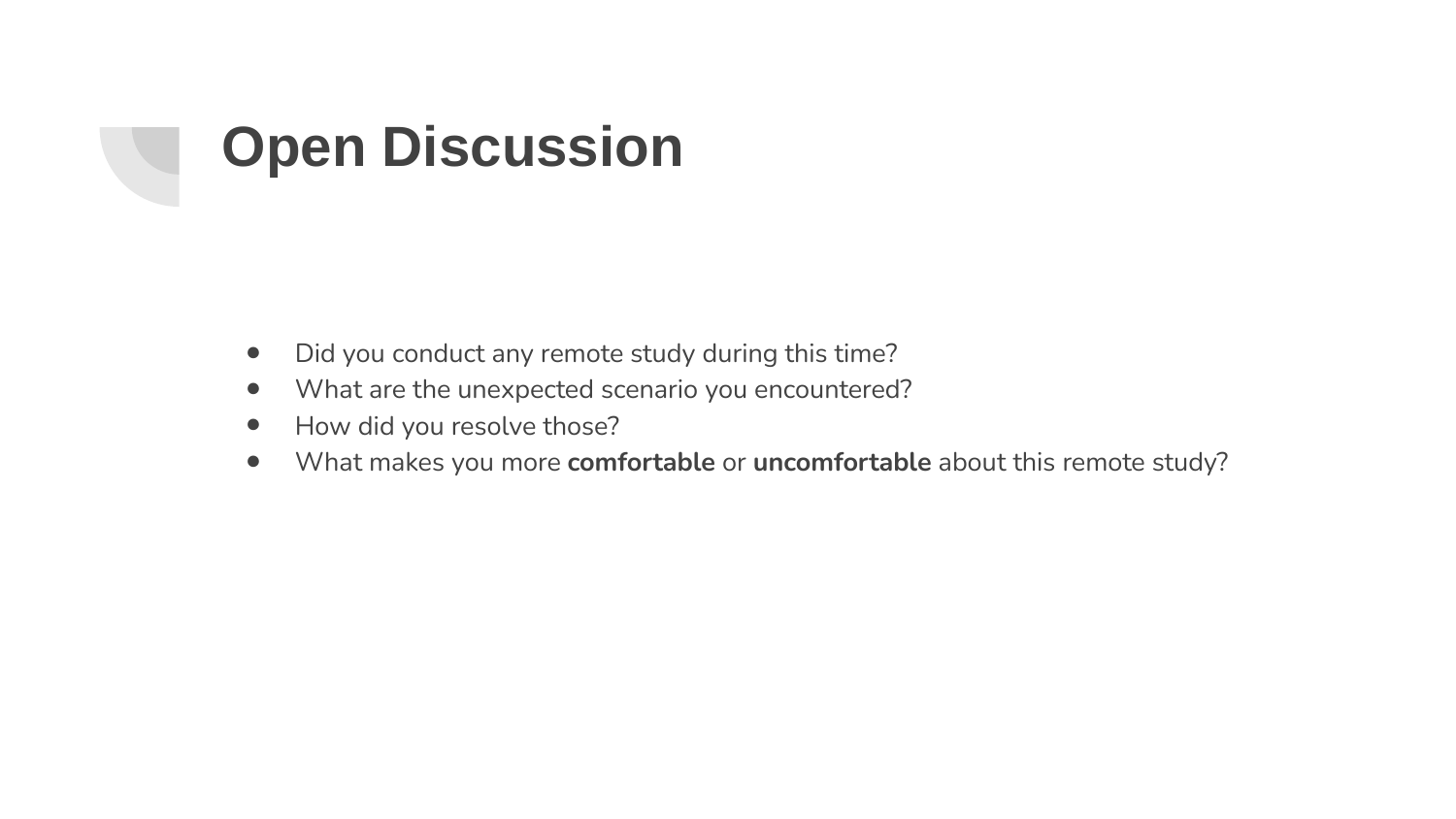

# Open Discussion
Did you conduct any remote study during this time?
What are the unexpected scenario you encountered?
How did you resolve those?
What makes you more comfortable or uncomfortable about this remote study?